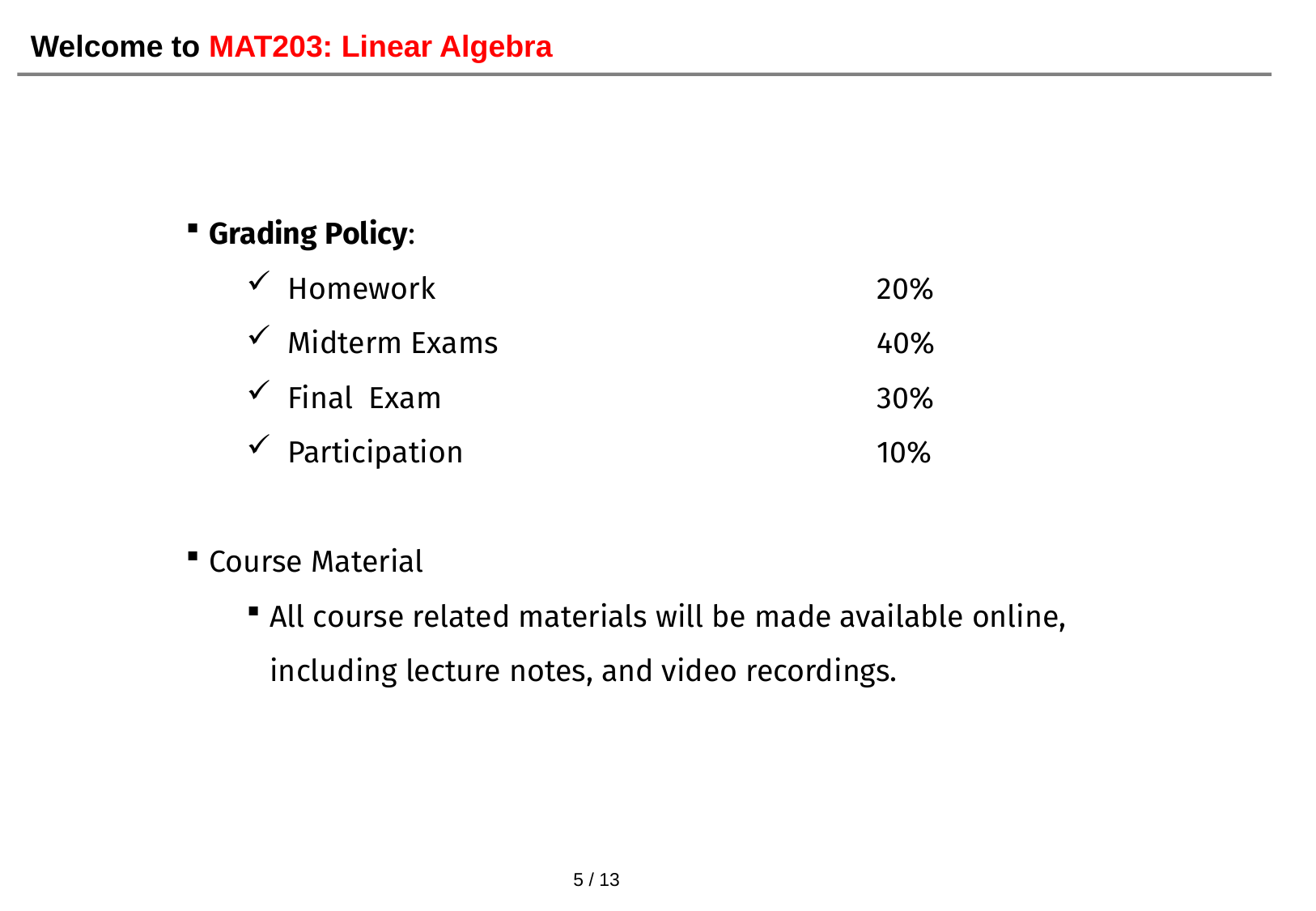

Welcome to MAT203: Linear Algebra
Grading Policy:
  Homework 				20%
  Midterm Exams				40%
  Final  Exam				30%
  Participation 				10%

Course Material
All course related materials will be made available online, including lecture notes, and video recordings.